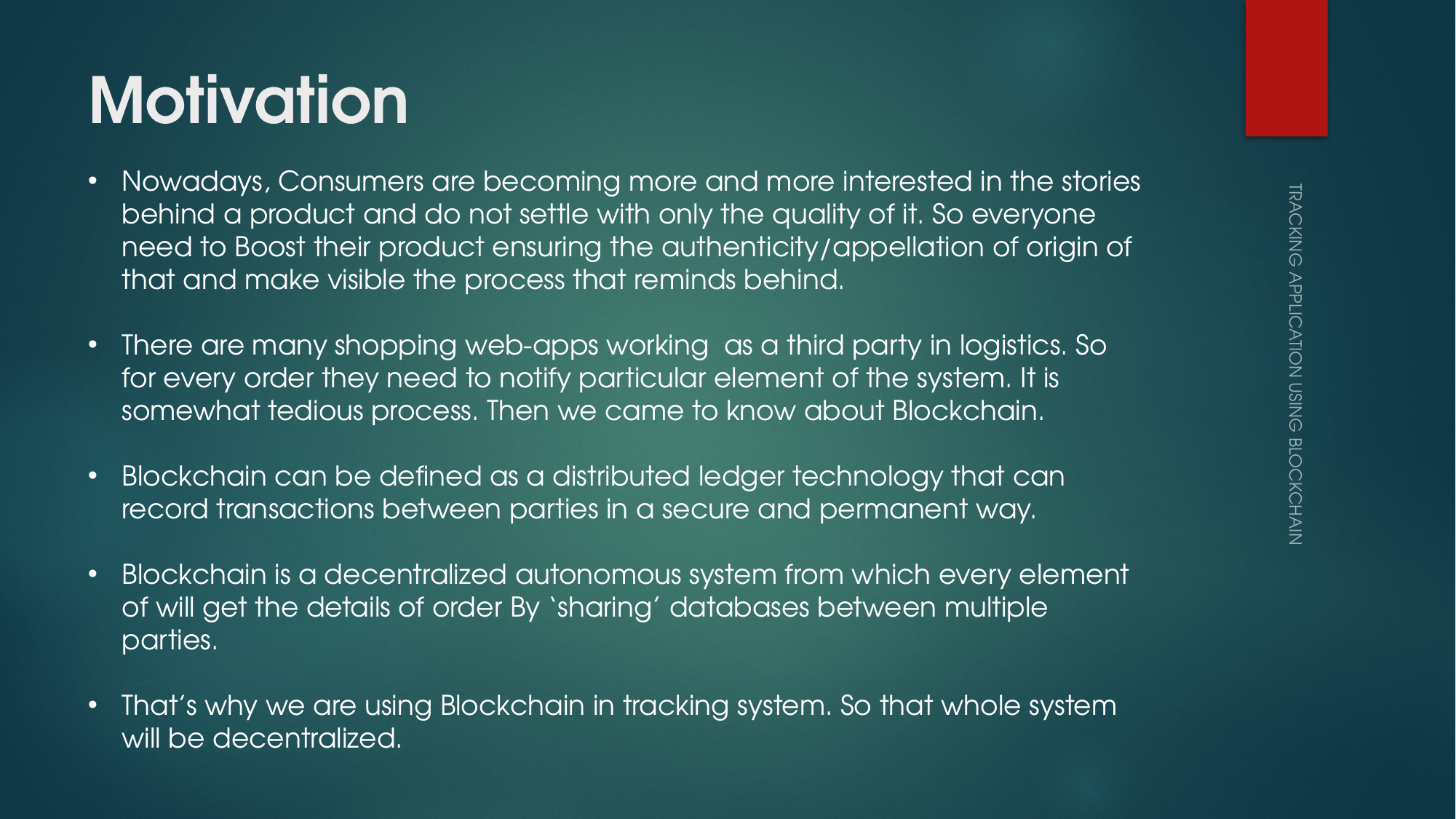

# Motivation
Nowadays, Consumers are becoming more and more interested in the stories behind a product and do not settle with only the quality of it. So everyone need to Boost their product ensuring the authenticity/appellation of origin of that and make visible the process that reminds behind.

There are many shopping web-apps working  as a third party in logistics. So for every order they need to notify particular element of the system. It is somewhat tedious process. Then we came to know about Blockchain.

Blockchain can be defined as a distributed ledger technology that can record transactions between parties in a secure and permanent way.

Blockchain is a decentralized autonomous system from which every element of will get the details of order By ‘sharing’ databases between multiple parties.

That’s why we are using Blockchain in tracking system. So that whole system will be decentralized.

TRACKING APPLICATION USING BLOCKCHAIN